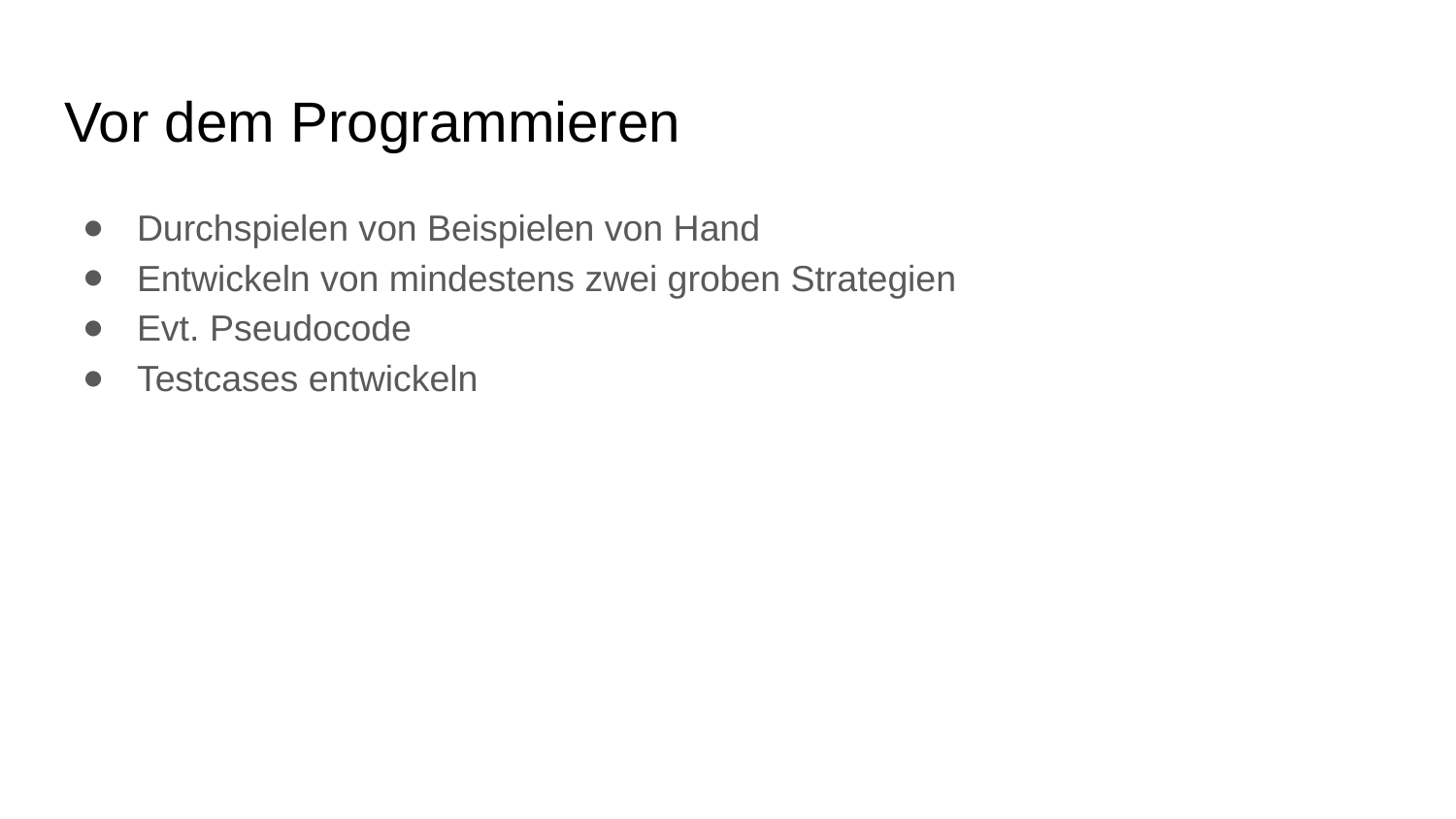

# Vor dem Programmieren
Durchspielen von Beispielen von Hand
Entwickeln von mindestens zwei groben Strategien
Evt. Pseudocode
Testcases entwickeln